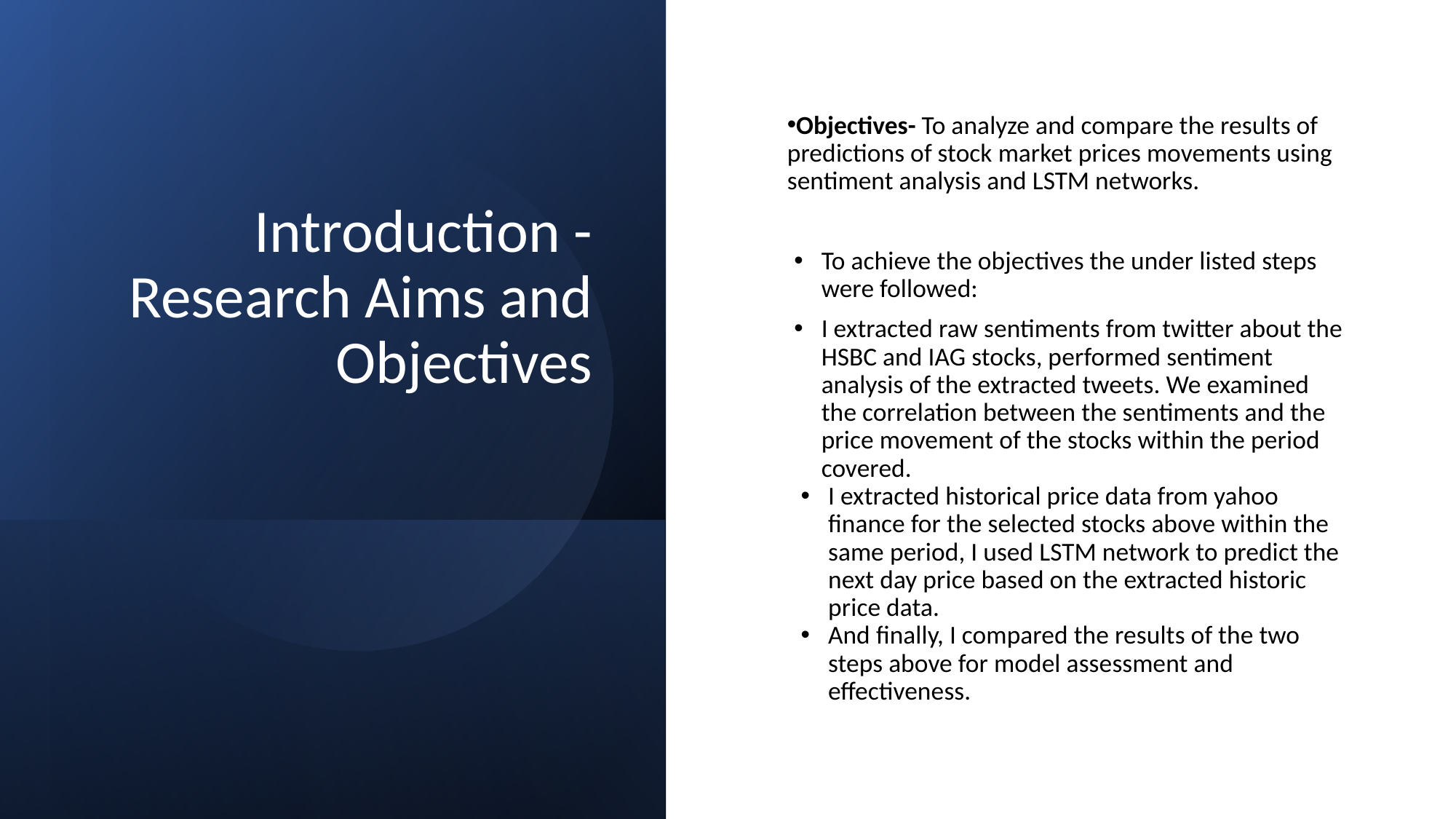

# Introduction - Research Aims and Objectives

Objectives- To analyze and compare the results of predictions of stock market prices movements using sentiment analysis and LSTM networks.

To achieve the objectives the under listed steps were followed:
I extracted raw sentiments from twitter about the HSBC and IAG stocks, performed sentiment analysis of the extracted tweets. We examined the correlation between the sentiments and the price movement of the stocks within the period covered.
I extracted historical price data from yahoo finance for the selected stocks above within the same period, I used LSTM network to predict the next day price based on the extracted historic price data.
And finally, I compared the results of the two steps above for model assessment and effectiveness.